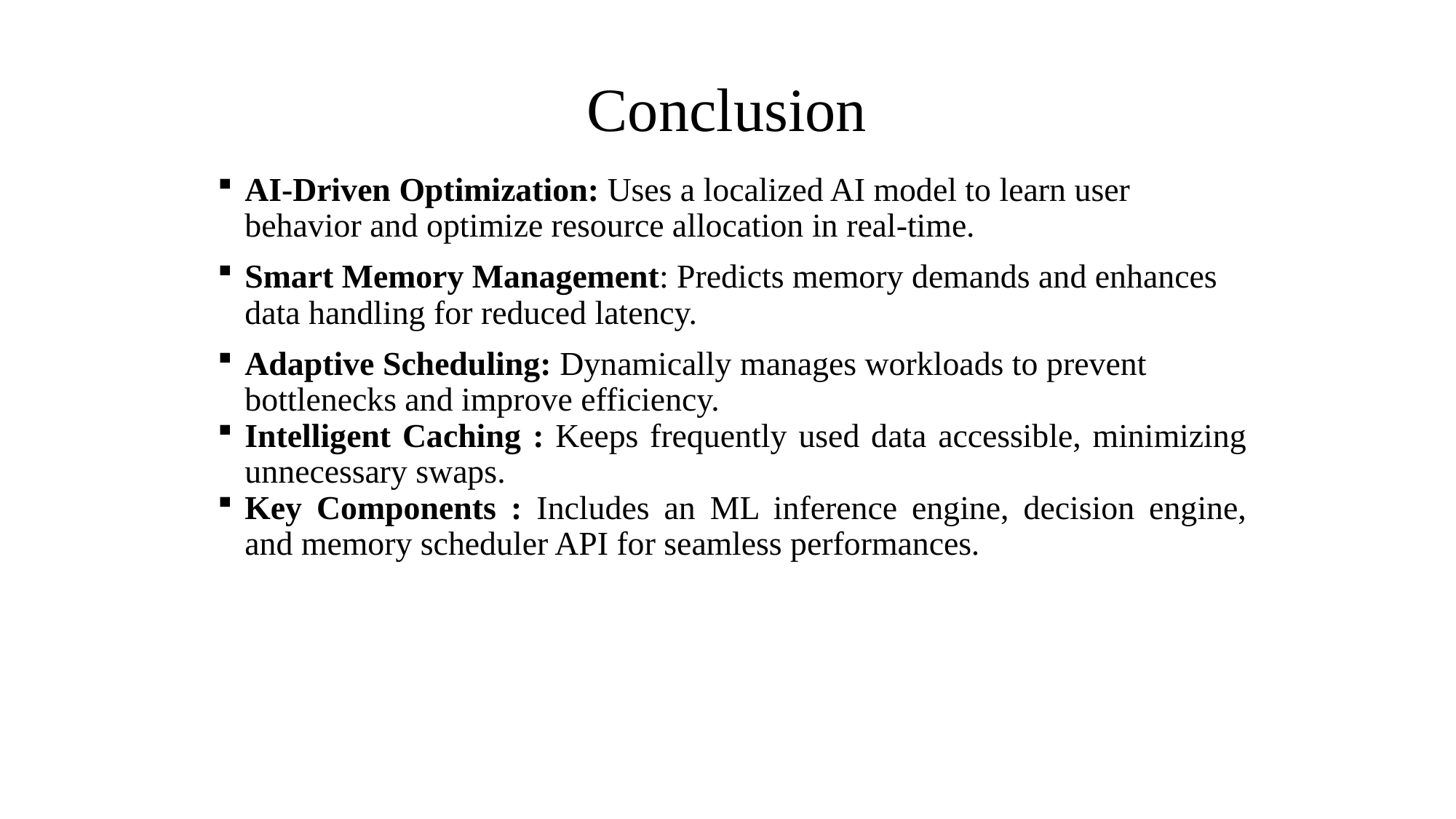

# Conclusion
AI-Driven Optimization: Uses a localized AI model to learn user behavior and optimize resource allocation in real-time.
Smart Memory Management: Predicts memory demands and enhances data handling for reduced latency.
Adaptive Scheduling: Dynamically manages workloads to prevent bottlenecks and improve efficiency.
Intelligent Caching : Keeps frequently used data accessible, minimizing unnecessary swaps.
Key Components : Includes an ML inference engine, decision engine, and memory scheduler API for seamless performances.